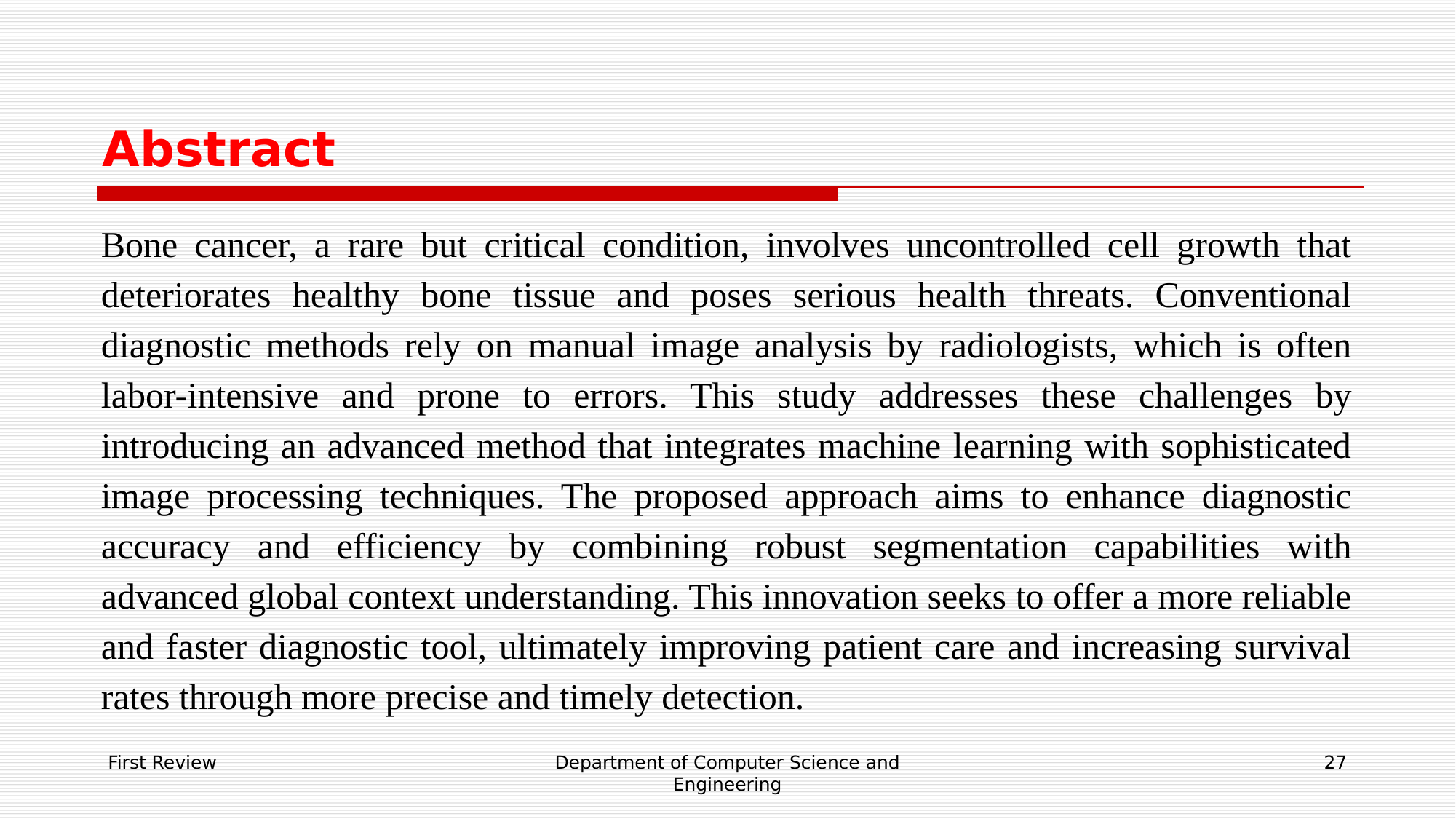

# Abstract
Bone cancer, a rare but critical condition, involves uncontrolled cell growth that deteriorates healthy bone tissue and poses serious health threats. Conventional diagnostic methods rely on manual image analysis by radiologists, which is often labor-intensive and prone to errors. This study addresses these challenges by introducing an advanced method that integrates machine learning with sophisticated image processing techniques. The proposed approach aims to enhance diagnostic accuracy and efficiency by combining robust segmentation capabilities with advanced global context understanding. This innovation seeks to offer a more reliable and faster diagnostic tool, ultimately improving patient care and increasing survival rates through more precise and timely detection.

First Review
Department of Computer Science and Engineering
27